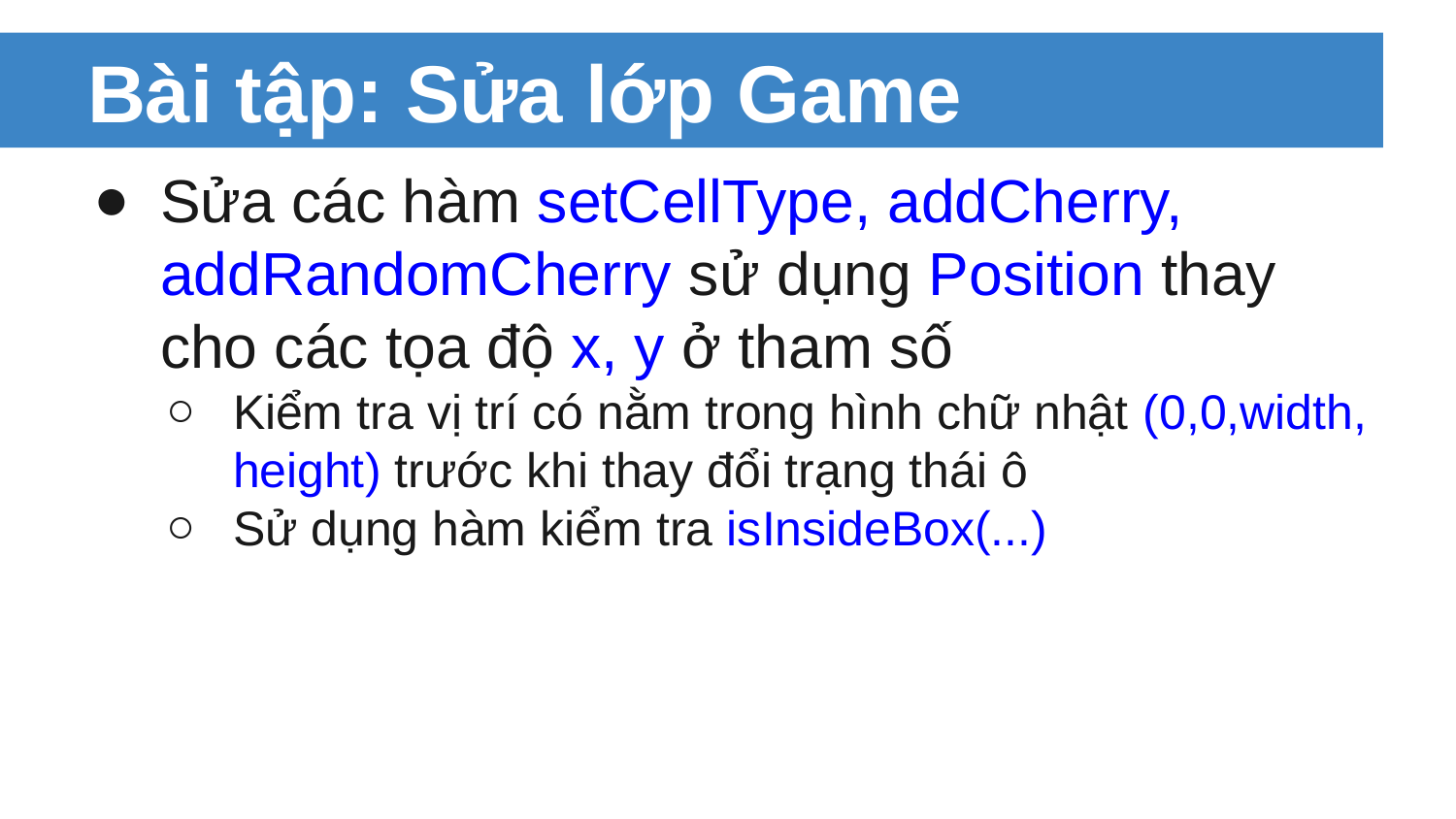

# Bài tập: Sửa lớp Game
Sửa các hàm setCellType, addCherry, addRandomCherry sử dụng Position thay cho các tọa độ x, y ở tham số
Kiểm tra vị trí có nằm trong hình chữ nhật (0,0,width, height) trước khi thay đổi trạng thái ô
Sử dụng hàm kiểm tra isInsideBox(...)